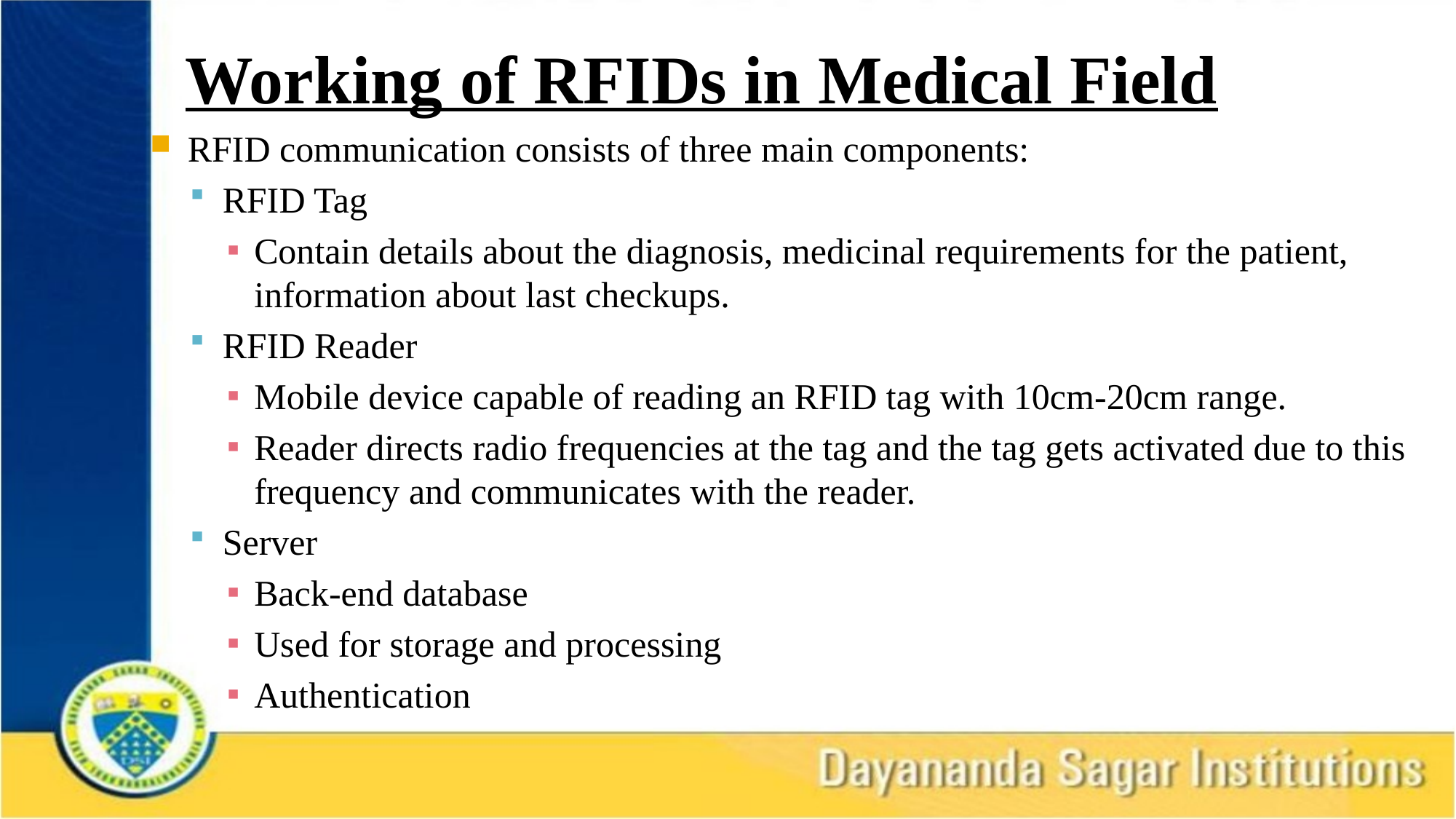

Working of RFIDs in Medical Field
RFID communication consists of three main components:
RFID Tag
Contain details about the diagnosis, medicinal requirements for the patient, information about last checkups.
RFID Reader
Mobile device capable of reading an RFID tag with 10cm-20cm range.
Reader directs radio frequencies at the tag and the tag gets activated due to this frequency and communicates with the reader.
Server
Back-end database
Used for storage and processing
Authentication